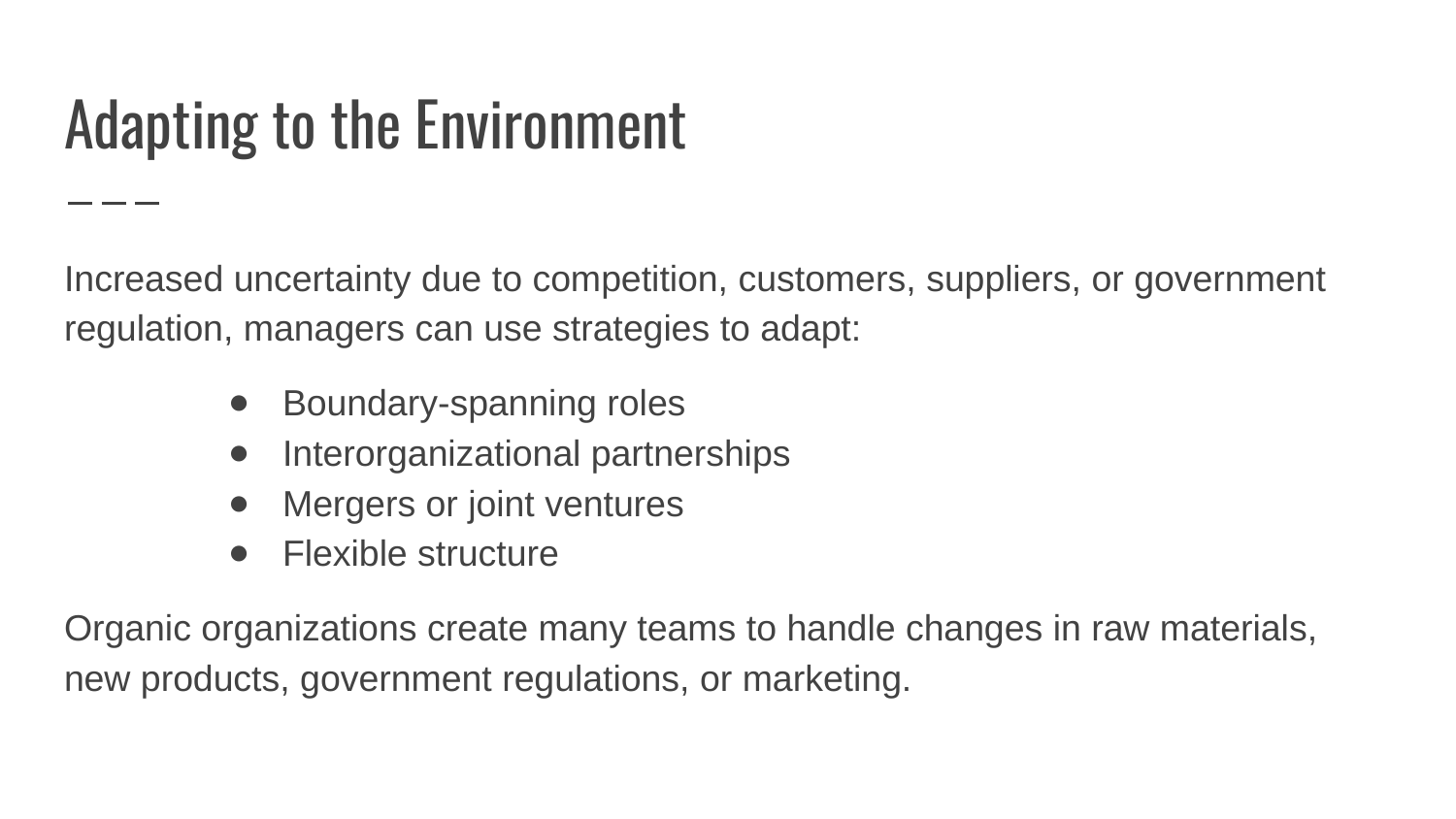

# Adapting to the Environment
Increased uncertainty due to competition, customers, suppliers, or government regulation, managers can use strategies to adapt:
Boundary-spanning roles
Interorganizational partnerships
Mergers or joint ventures
Flexible structure
Organic organizations create many teams to handle changes in raw materials, new products, government regulations, or marketing.